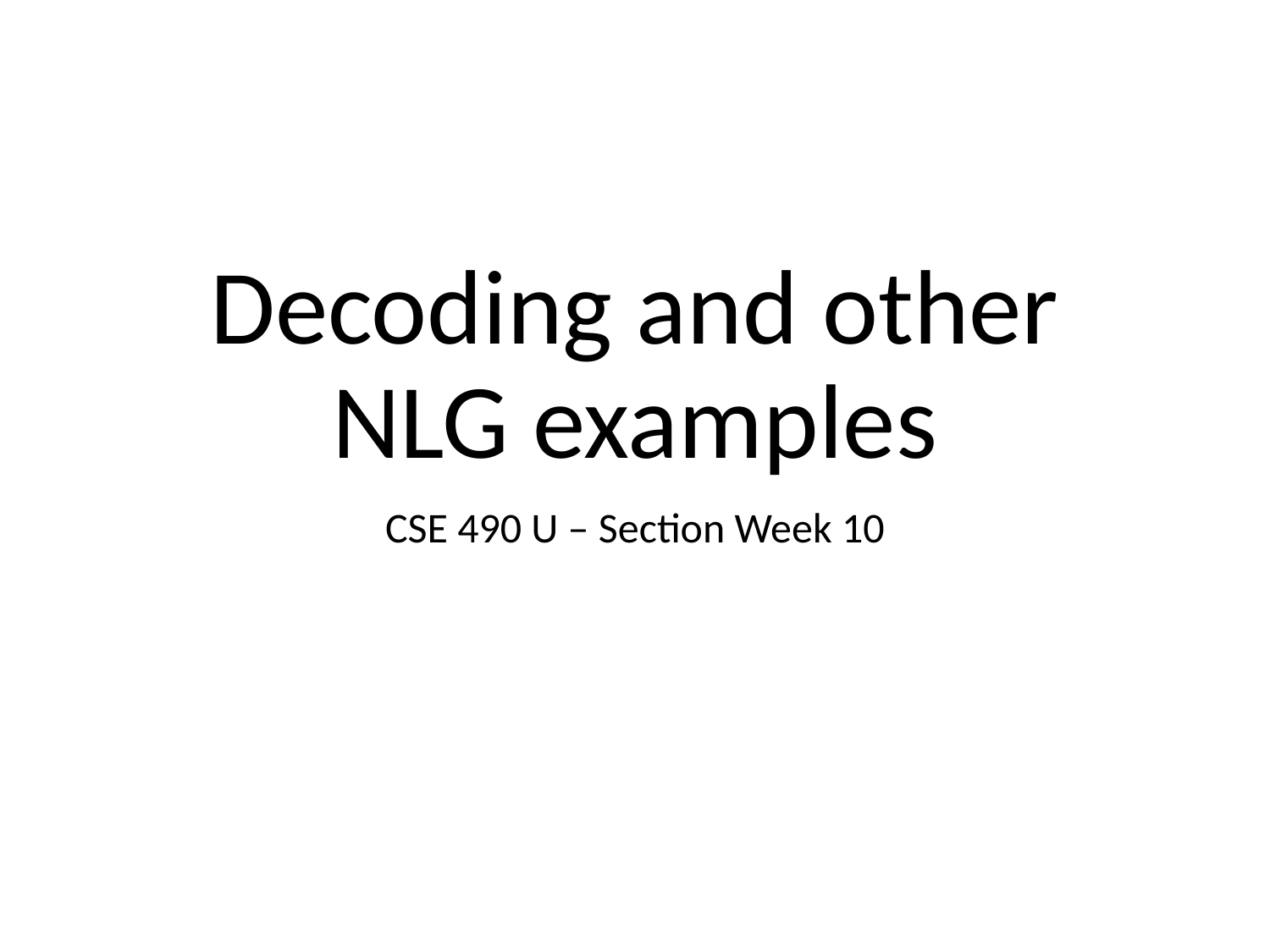

# Decoding and other NLG examples
CSE 490 U – Section Week 10